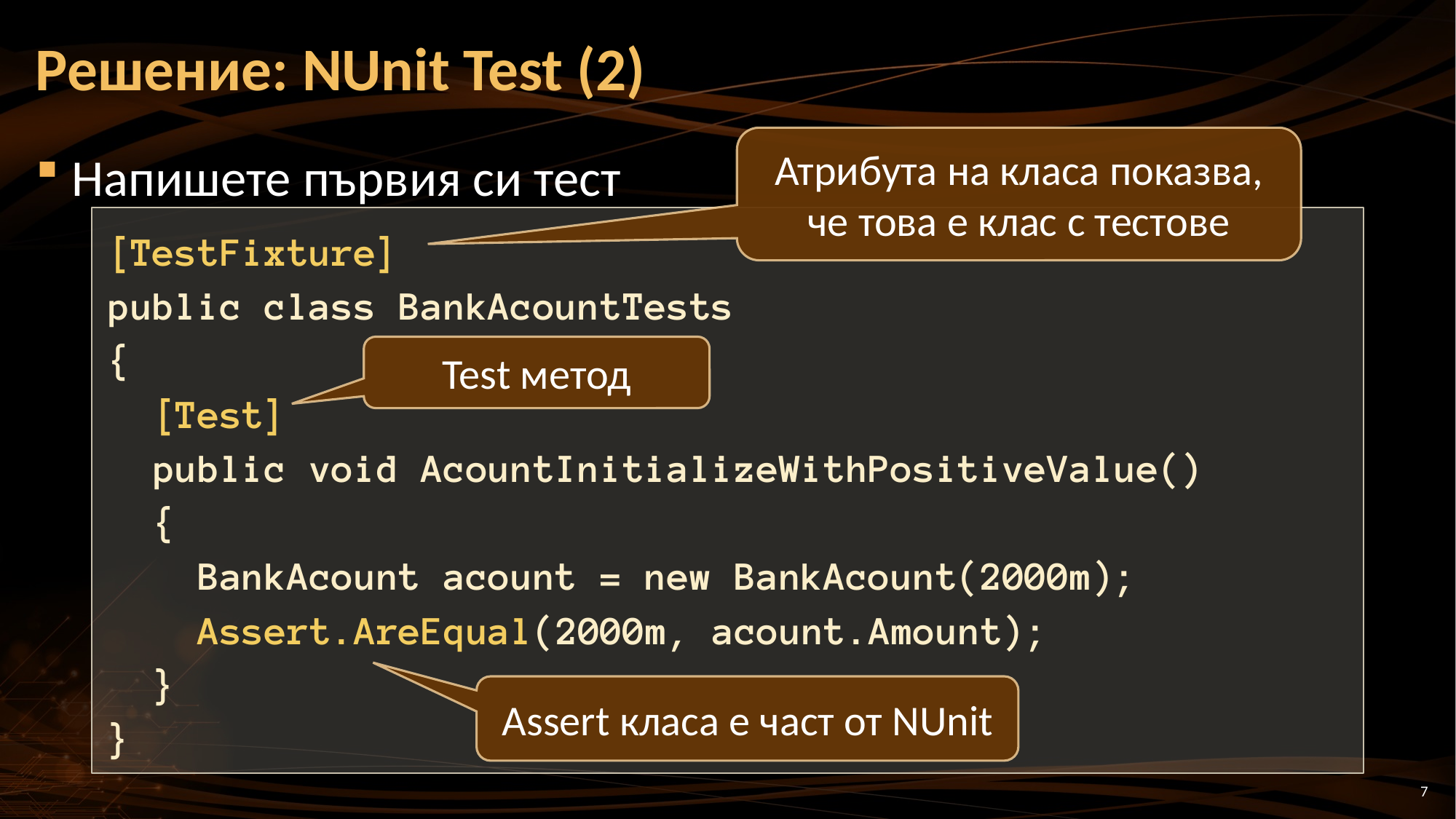

# Решение: NUnit Test (2)
Атрибута на класа показва, че това е клас с тестове
Напишете първия си тест
[TestFixture]
public class BankAcountTests
{
  [Test]
  public void AcountInitializeWithPositiveValue()
  {
    BankAcount acount = new BankAcount(2000m);
    Assert.AreEqual(2000m, acount.Amount);
  }
}
Test метод
Assert класа е част от NUnit
7